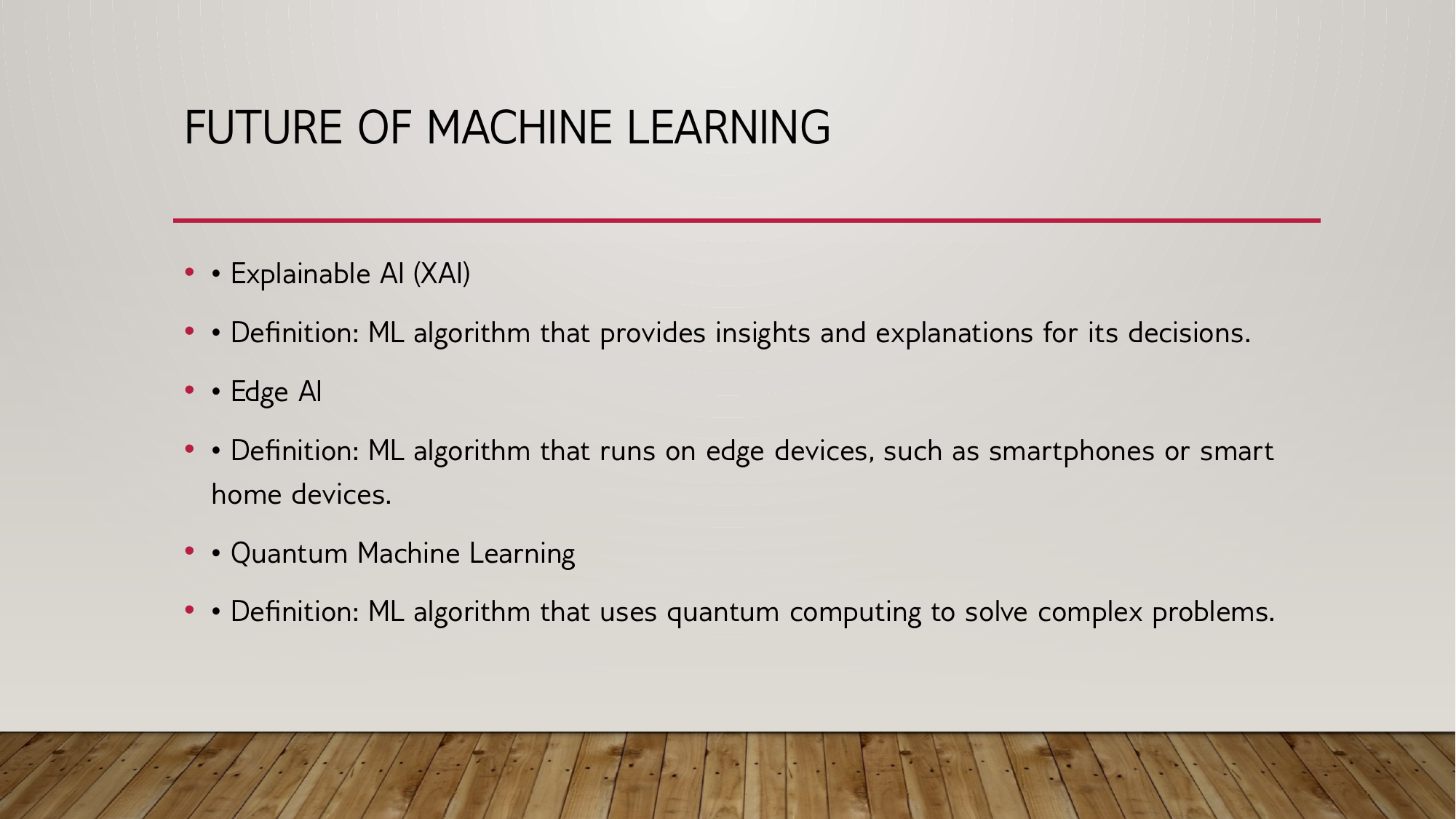

# Future of Machine Learning
• Explainable AI (XAI)
• Definition: ML algorithm that provides insights and explanations for its decisions.
• Edge AI
• Definition: ML algorithm that runs on edge devices, such as smartphones or smart home devices.
• Quantum Machine Learning
• Definition: ML algorithm that uses quantum computing to solve complex problems.